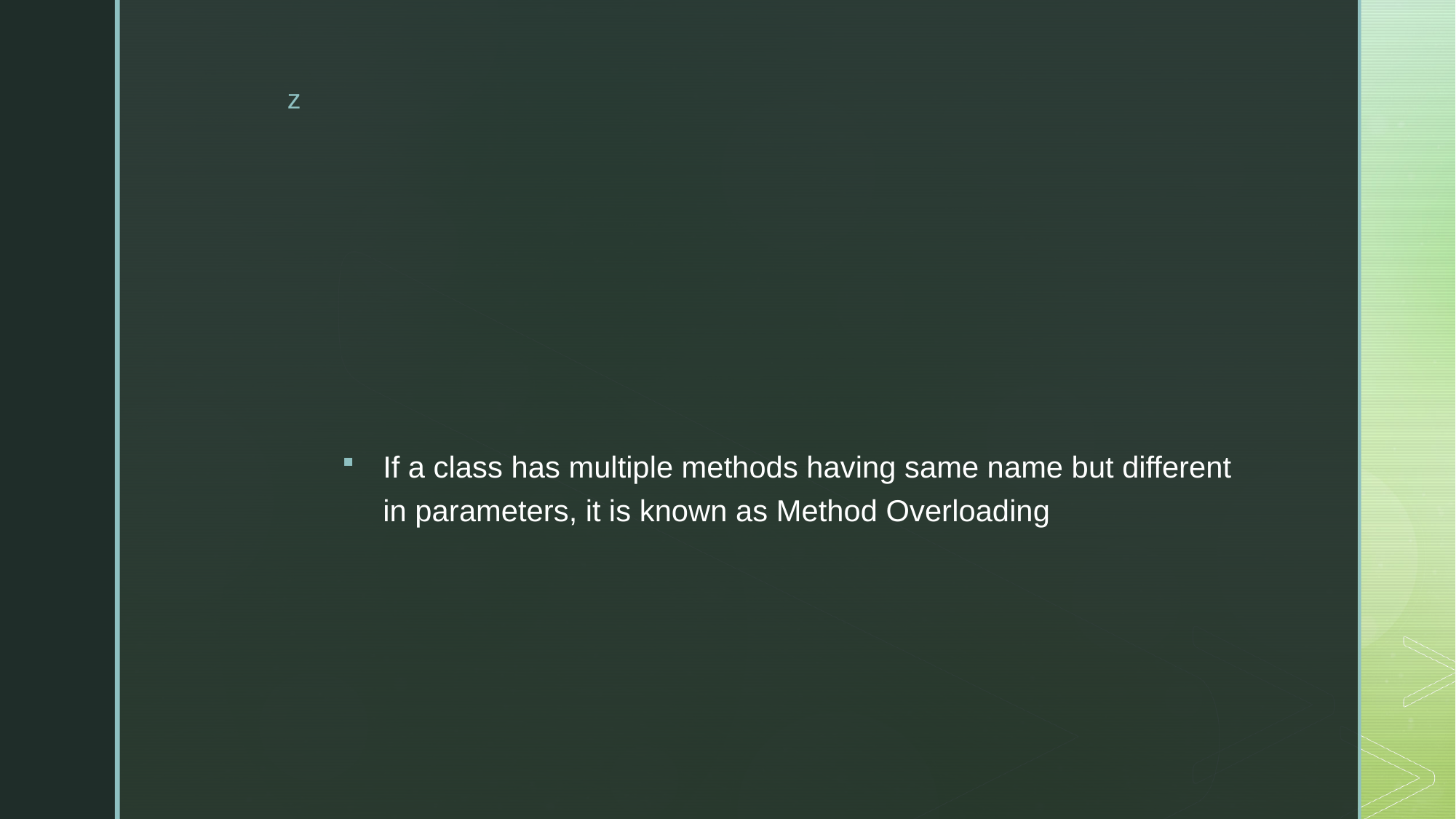

#
If a class has multiple methods having same name but different in parameters, it is known as Method Overloading